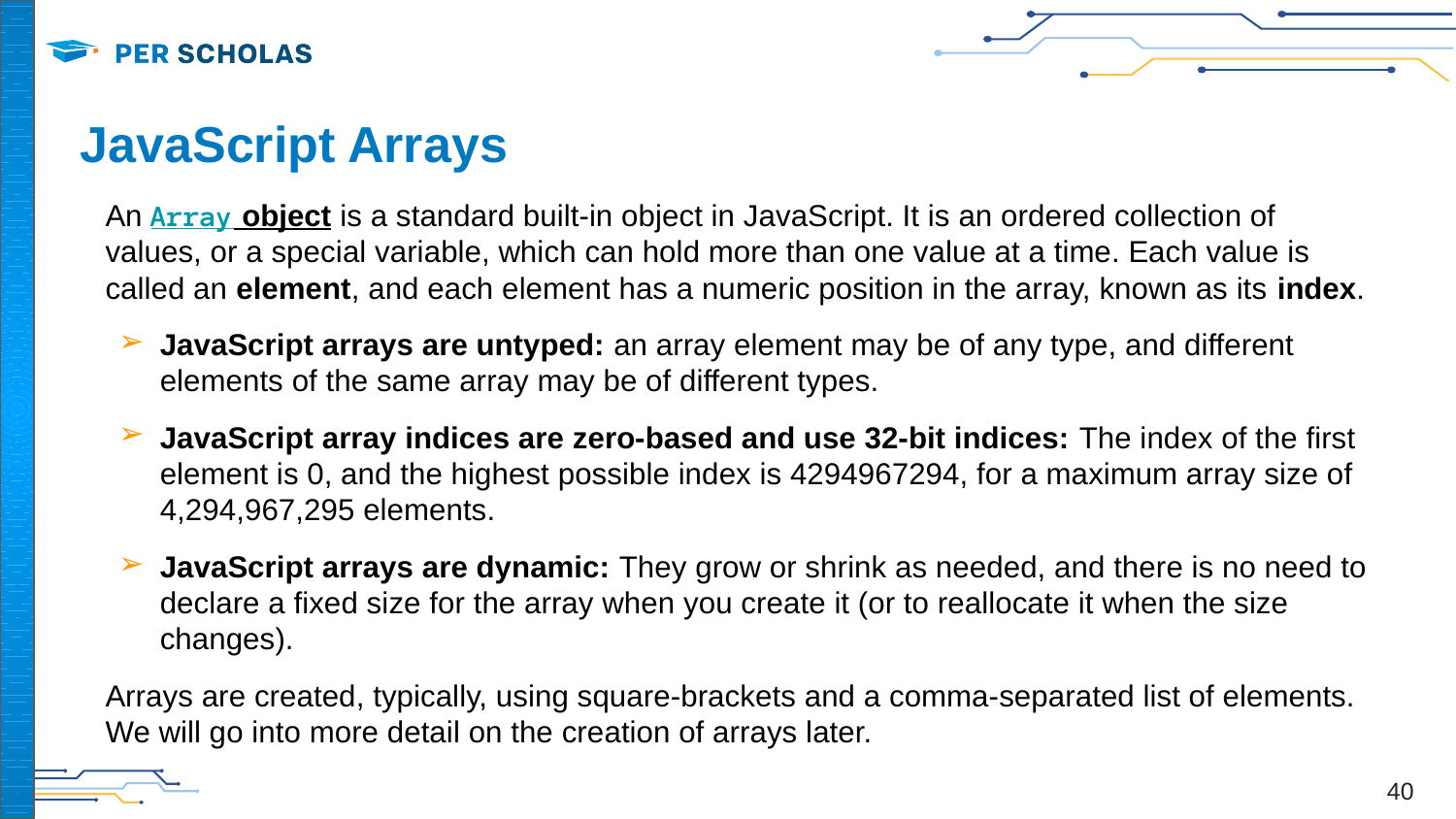

# JavaScript Arrays
An Array object is a standard built-in object in JavaScript. It is an ordered collection of values, or a special variable, which can hold more than one value at a time. Each value is called an element, and each element has a numeric position in the array, known as its index.
JavaScript arrays are untyped: an array element may be of any type, and different elements of the same array may be of different types.
JavaScript array indices are zero-based and use 32-bit indices: The index of the first element is 0, and the highest possible index is 4294967294, for a maximum array size of 4,294,967,295 elements.
JavaScript arrays are dynamic: They grow or shrink as needed, and there is no need to declare a fixed size for the array when you create it (or to reallocate it when the size changes).
Arrays are created, typically, using square-brackets and a comma-separated list of elements. We will go into more detail on the creation of arrays later.
40